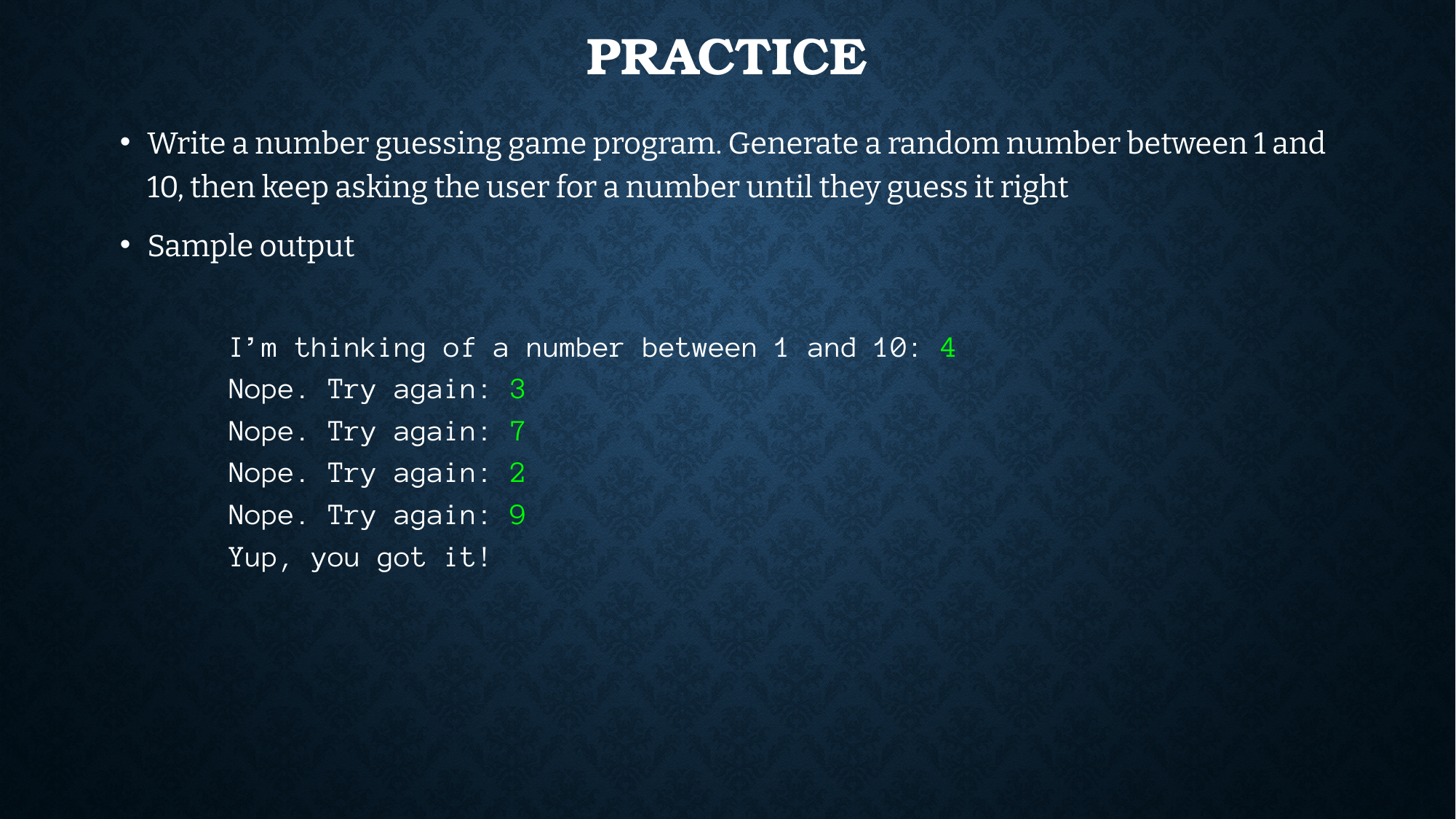

# Practice
Write a number guessing game program. Generate a random number between 1 and 10, then keep asking the user for a number until they guess it right
Sample output

	I’m thinking of a number between 1 and 10: 4
	Nope. Try again: 3
	Nope. Try again: 7
	Nope. Try again: 2
	Nope. Try again: 9
	Yup, you got it!